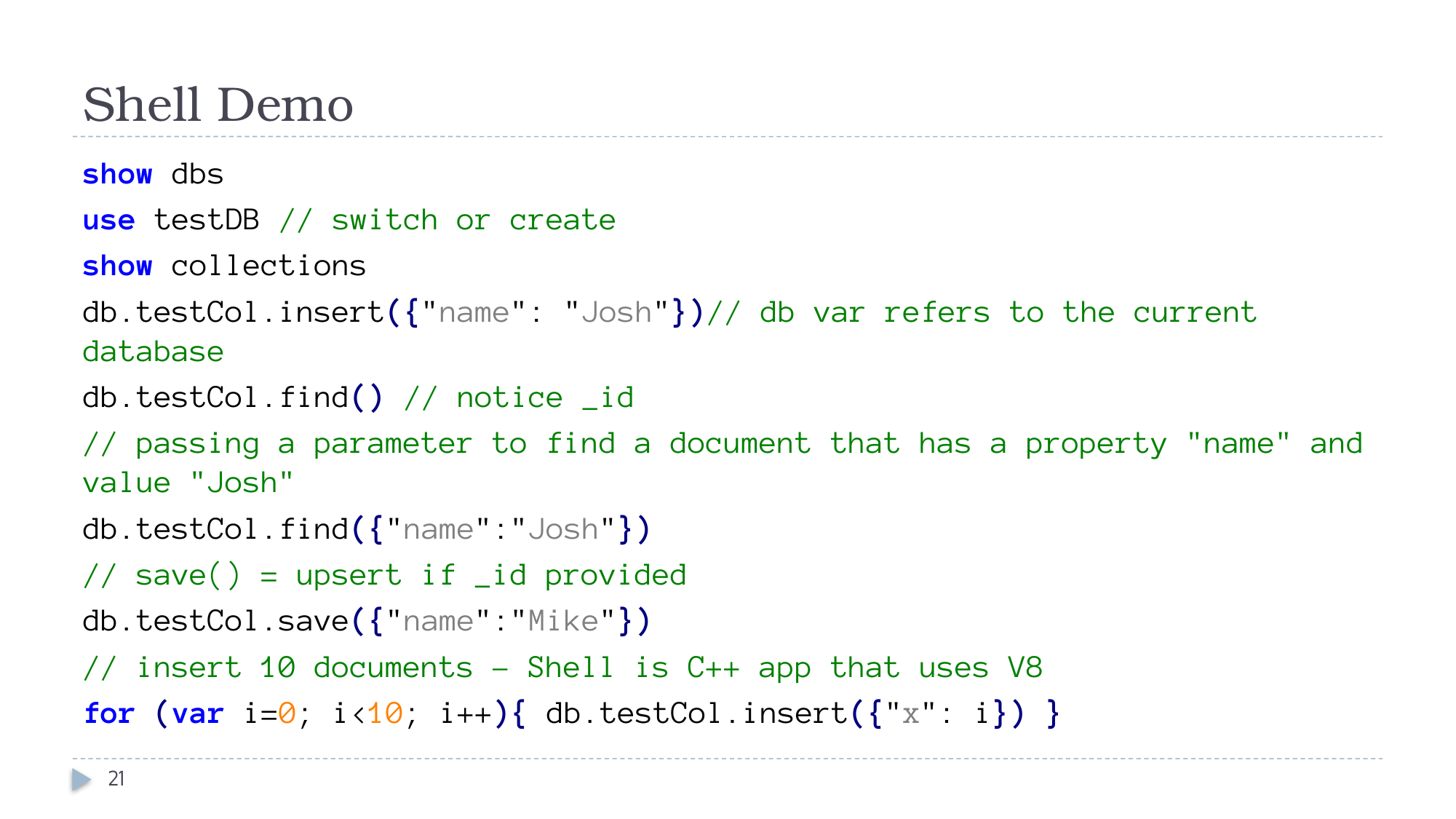

# Shell Demo
show dbs
use testDB // switch or create
show collections
db.testCol.insert({"name": "Josh"})// db var refers to the current database
db.testCol.find() // notice _id
// passing a parameter to find a document that has a property "name" and value "Josh"
db.testCol.find({"name":"Josh"})
// save() = upsert if _id provided
db.testCol.save({"name":"Mike"})
// insert 10 documents – Shell is C++ app that uses V8
for (var i=0; i<10; i++){ db.testCol.insert({"x": i}) }

21